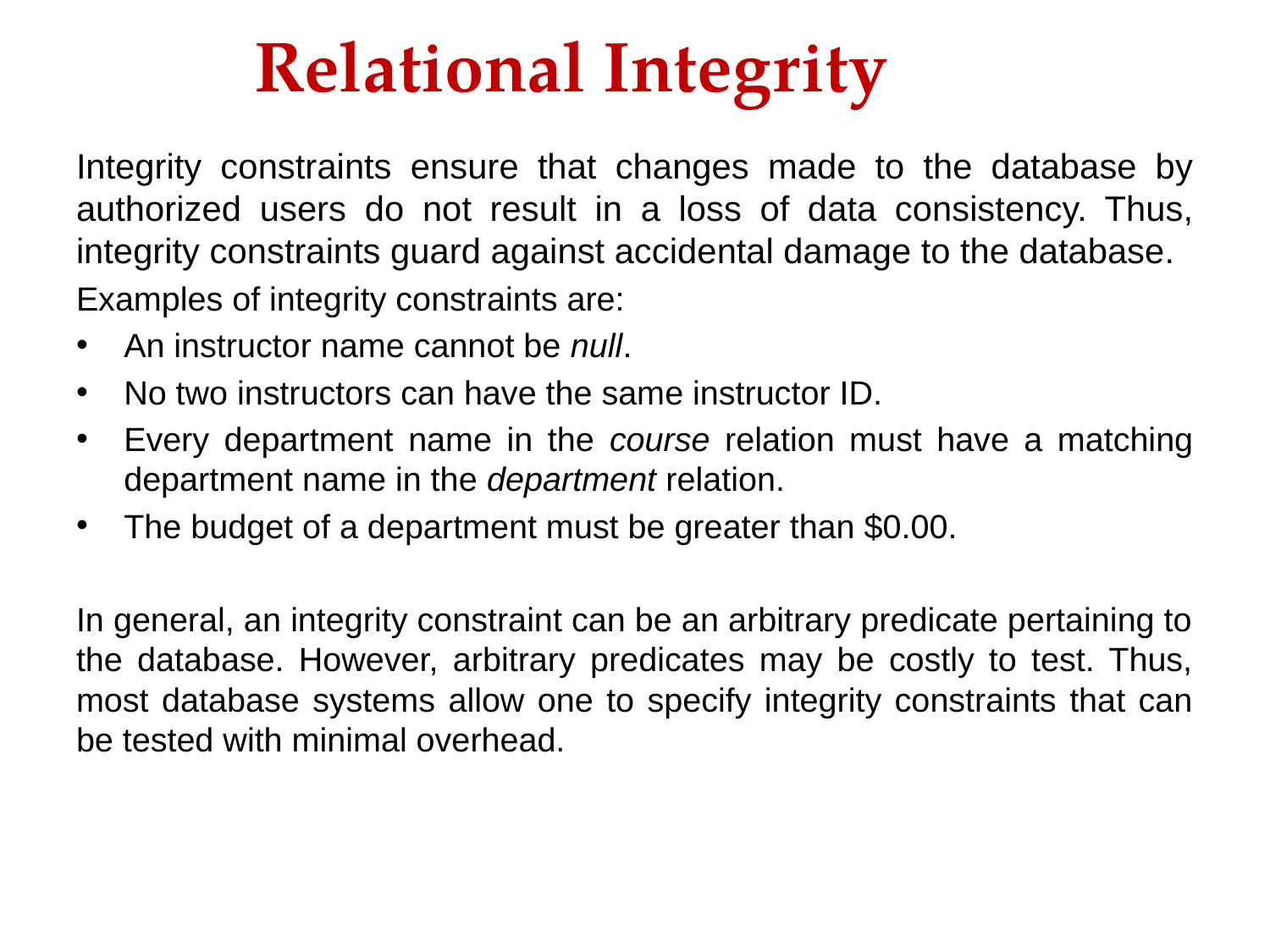

# Relational Integrity
Integrity constraints ensure that changes made to the database by authorized users do not result in a loss of data consistency. Thus, integrity constraints guard against accidental damage to the database.
Examples of integrity constraints are:
An instructor name cannot be null.
No two instructors can have the same instructor ID.
Every department name in the course relation must have a matching department name in the department relation.
The budget of a department must be greater than $0.00.

In general, an integrity constraint can be an arbitrary predicate pertaining to the database. However, arbitrary predicates may be costly to test. Thus, most database systems allow one to specify integrity constraints that can be tested with minimal overhead.